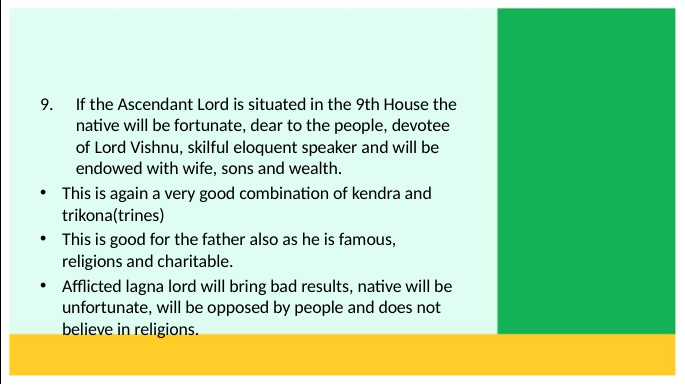

If the Ascendant Lord is situated in the 9th House the native will be fortunate, dear to the people, devotee of Lord Vishnu, skilful eloquent speaker and will be endowed with wife, sons and wealth.
This is again a very good combination of kendra and trikona(trines)
This is good for the father also as he is famous, religions and charitable.
Afflicted lagna lord will bring bad results, native will be unfortunate, will be opposed by people and does not believe in religions.